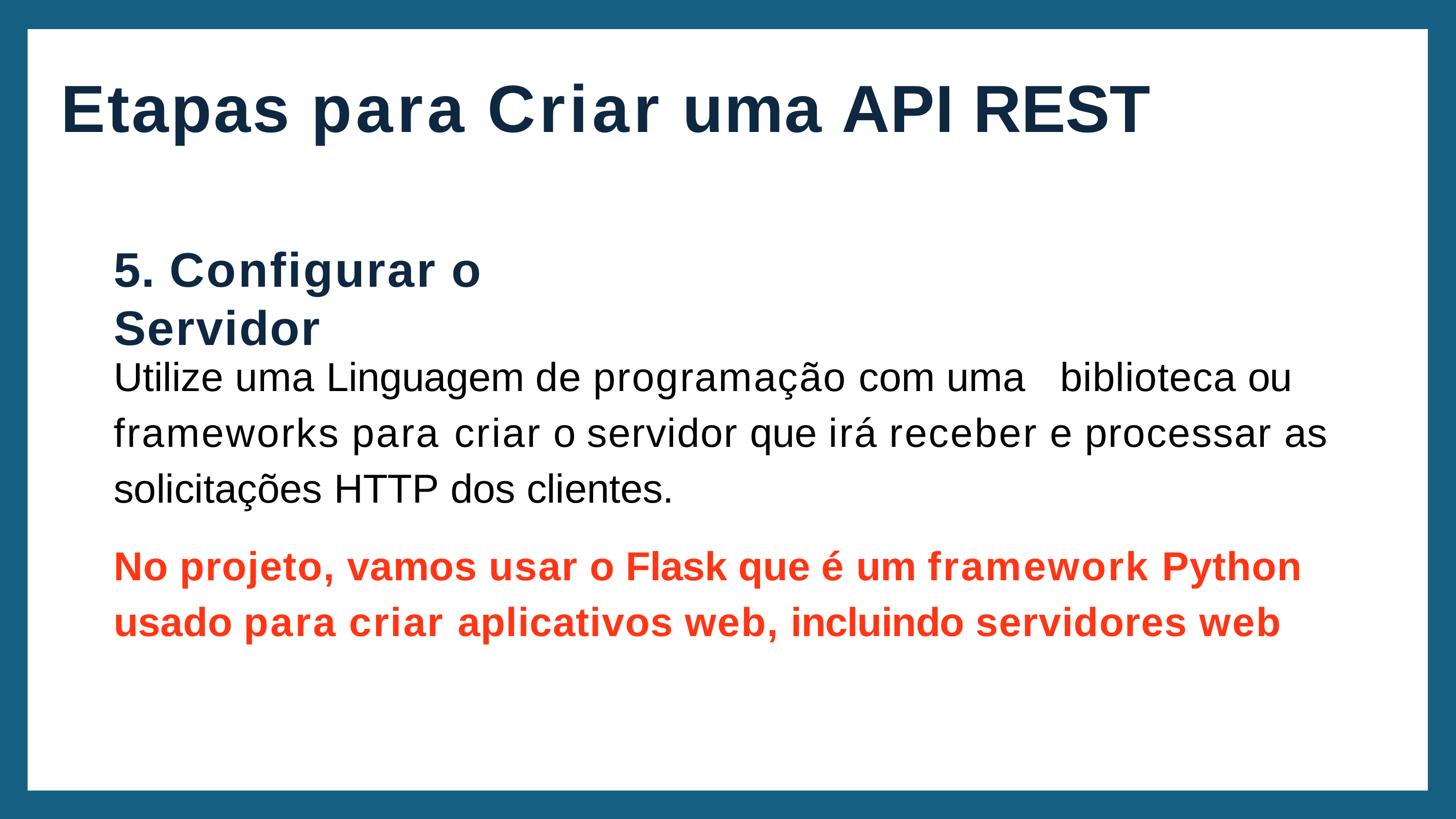

Etapas para Criar uma API REST
5. Configurar o Servidor
Utilize uma Linguagem de programação com uma	biblioteca ou frameworks para criar o servidor que irá receber e processar as solicitações HTTP dos clientes.
No projeto, vamos usar o Flask que é um framework Python usado para criar aplicativos web, incluindo servidores web